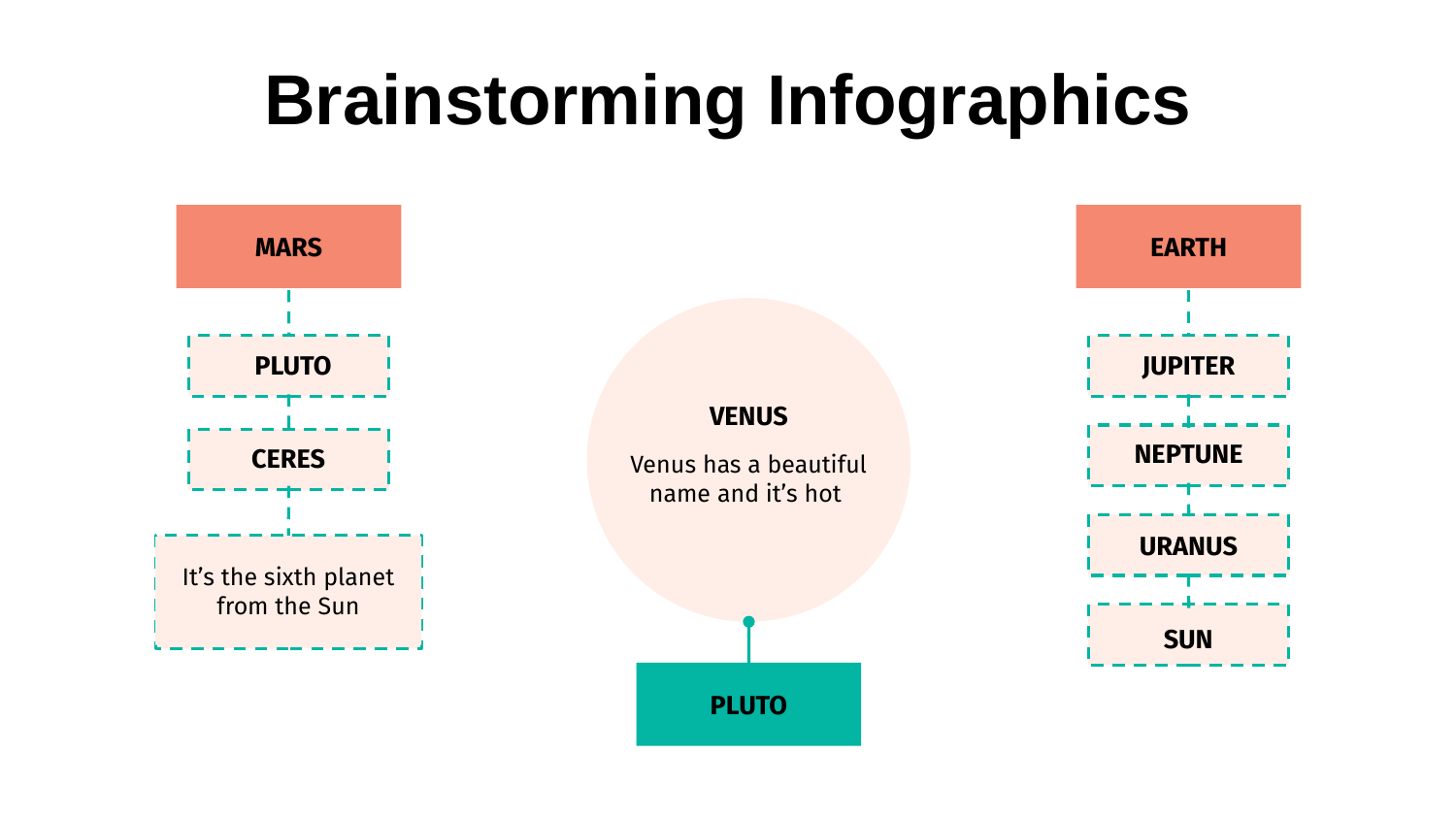

# Brainstorming Infographics

MARS
EARTH

PLUTO
JUPITER
VENUS
Venus has a beautiful name and it’s hot

NEPTUNE

CERES

URANUS

It’s the sixth planet from the Sun

SUN

PLUTO